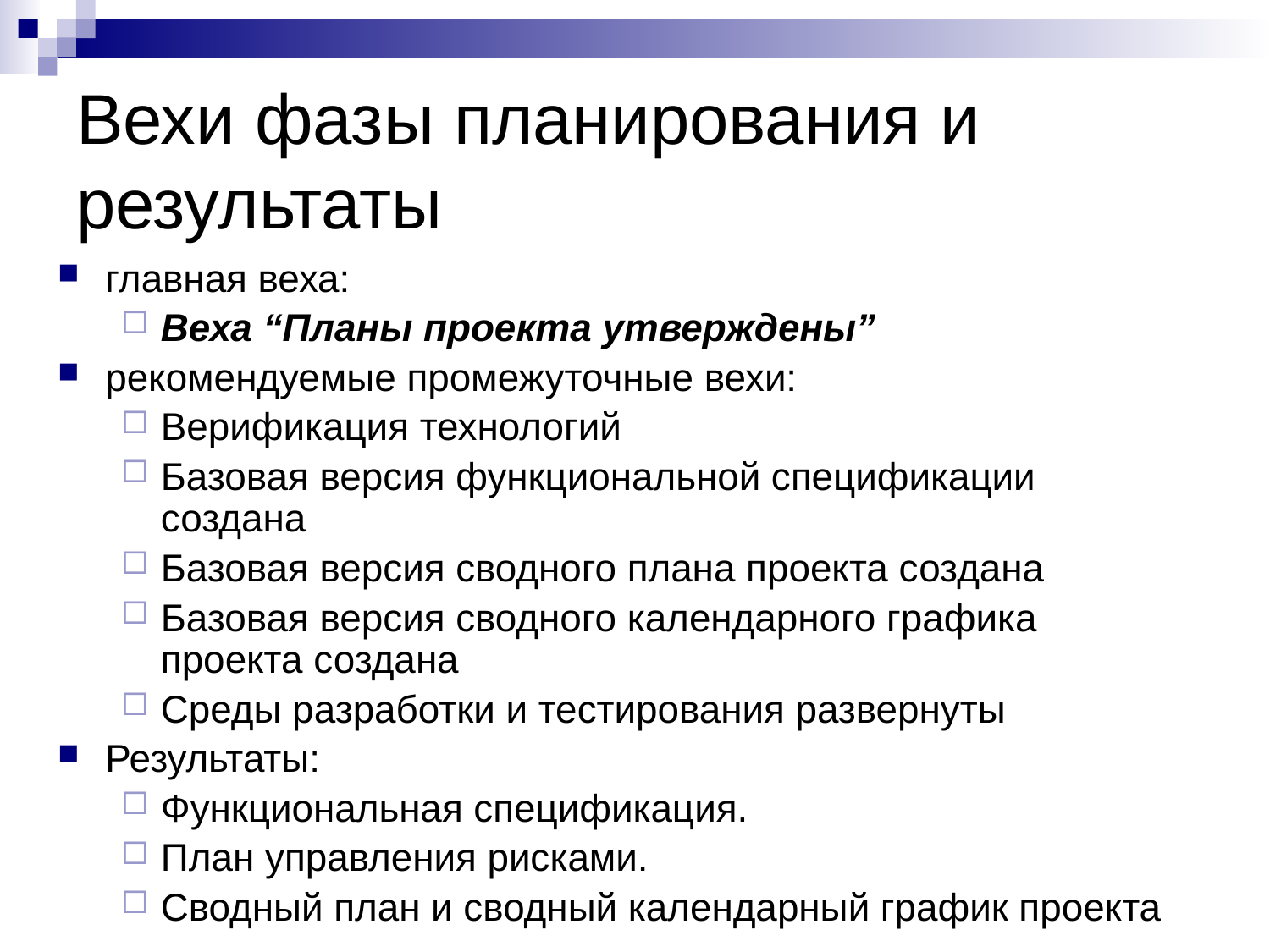

# Вехи фазы планирования и результаты
главная веха:
Веха “Планы проекта утверждены”
рекомендуемые промежуточные вехи:
Верификация технологий
Базовая версия функциональной спецификации создана
Базовая версия сводного плана проекта создана
Базовая версия сводного календарного графика проекта создана
Среды разработки и тестирования развернуты
Результаты:
Функциональная спецификация.
План управления рисками.
Сводный план и сводный календарный график проекта